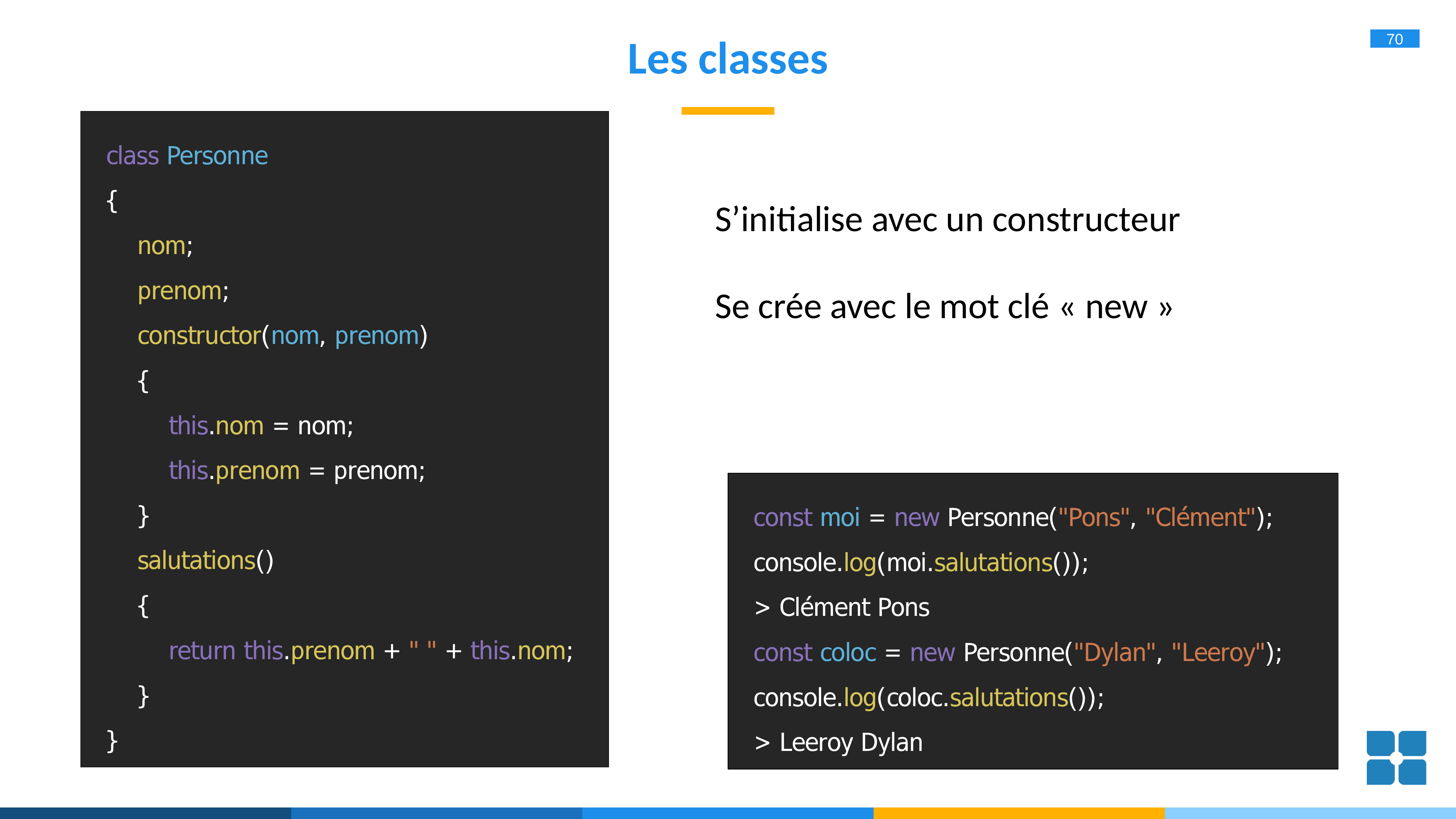

# Les classes
class Personne
{
    nom;
    prenom;
    constructor(nom, prenom)
    {
        this.nom = nom;
        this.prenom = prenom;
    }
    salutations()
    {
        return this.prenom + " " + this.nom;
    }
}
S’initialise avec un constructeur

Se crée avec le mot clé « new »
const moi = new Personne("Pons", "Clément");
console.log(moi.salutations());
> Clément Pons
const coloc = new Personne("Dylan", "Leeroy");
console.log(coloc.salutations());
> Leeroy Dylan